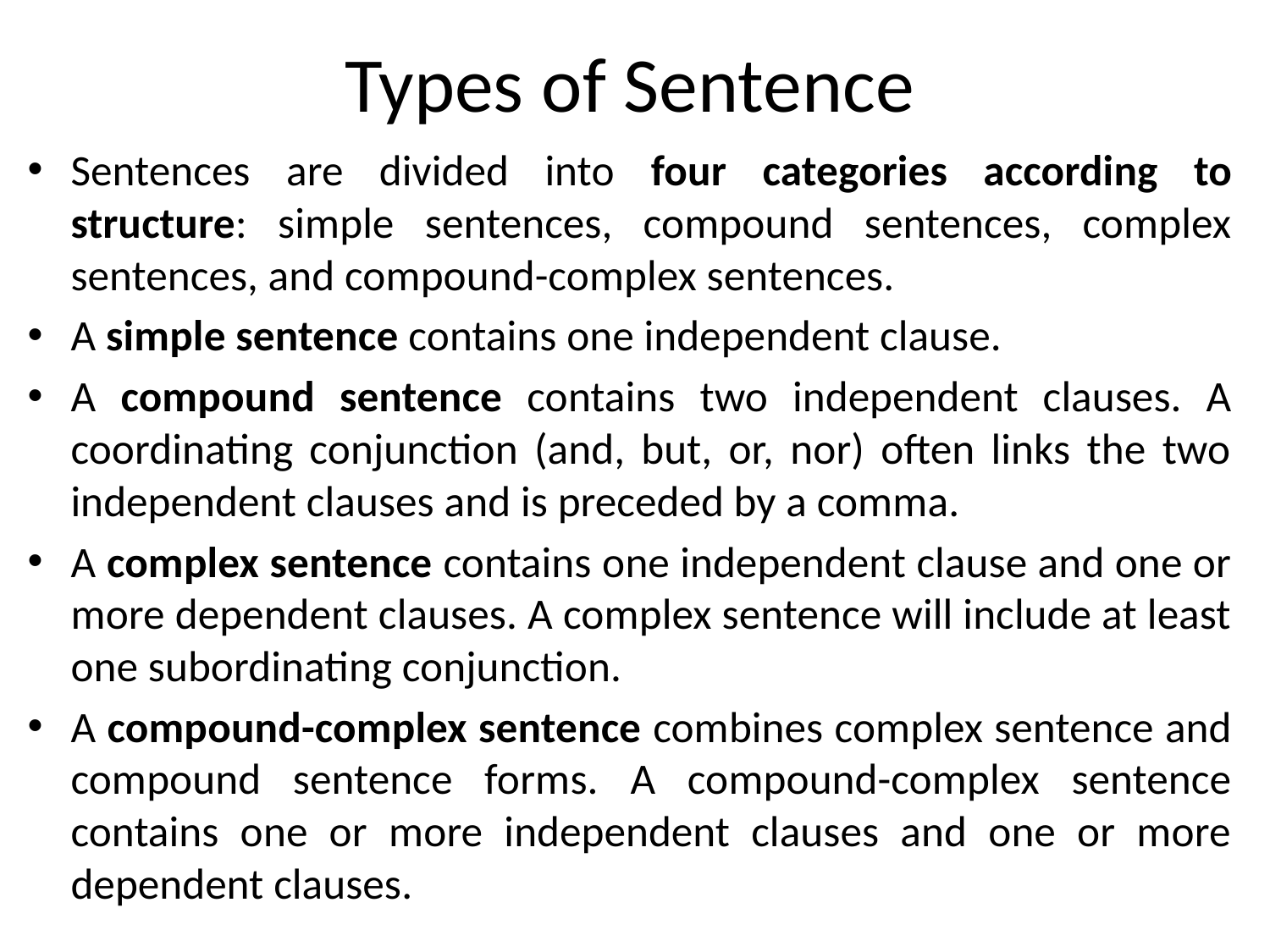

# Types of Sentence
Sentences are divided into four categories according to structure: simple sentences, compound sentences, complex sentences, and compound-complex sentences.
A simple sentence contains one independent clause.
A compound sentence contains two independent clauses. A coordinating conjunction (and, but, or, nor) often links the two independent clauses and is preceded by a comma.
A complex sentence contains one independent clause and one or more dependent clauses. A complex sentence will include at least one subordinating conjunction.
A compound-complex sentence combines complex sentence and compound sentence forms. A compound-complex sentence contains one or more independent clauses and one or more dependent clauses.